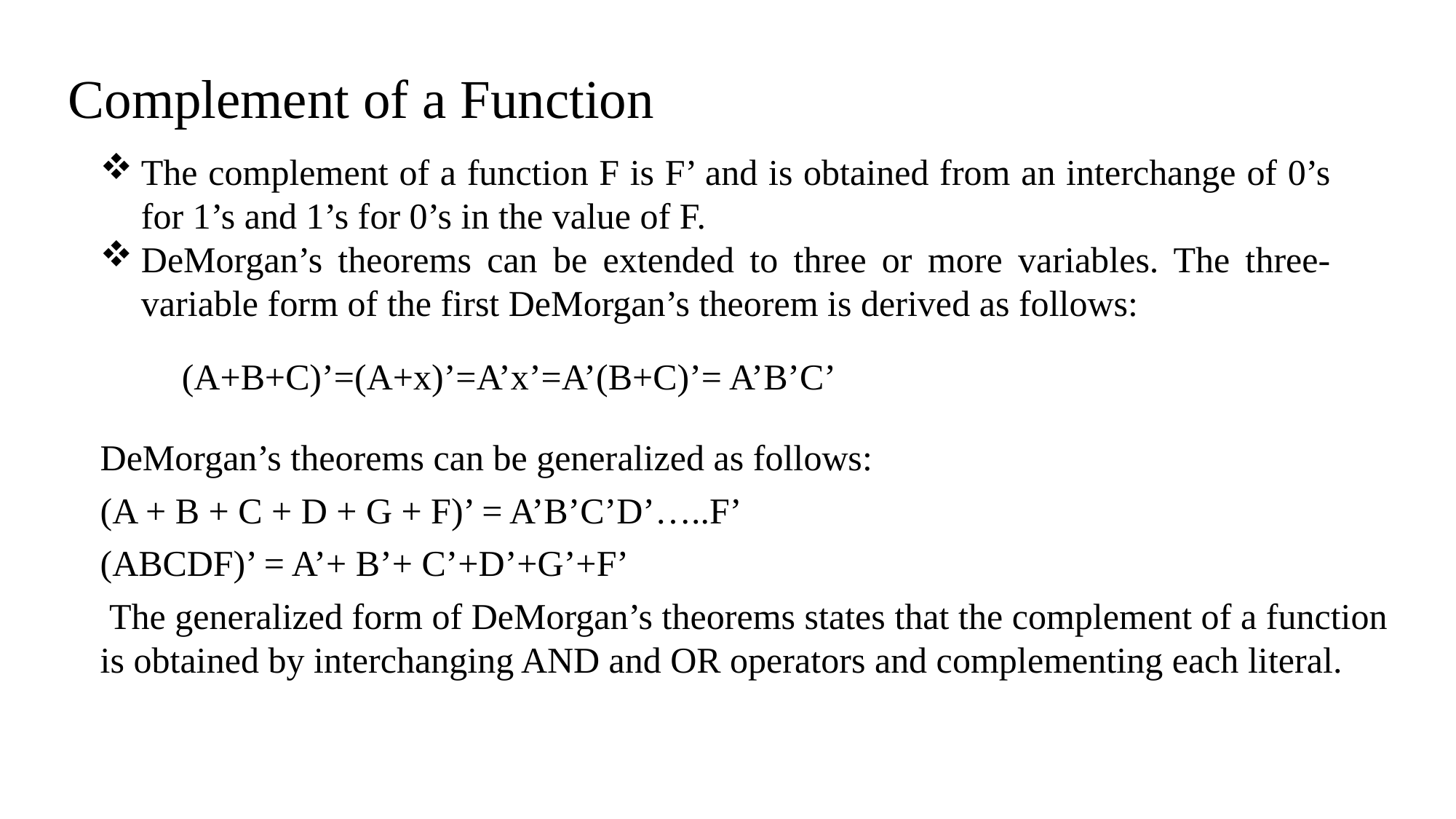

Complement of a Function
The complement of a function F is F’ and is obtained from an interchange of 0’s for 1’s and 1’s for 0’s in the value of F.
DeMorgan’s theorems can be extended to three or more variables. The three‐variable form of the first DeMorgan’s theorem is derived as follows:
(A+B+C)’=(A+x)’=A’x’=A’(B+C)’= A’B’C’
DeMorgan’s theorems can be generalized as follows:
(A + B + C + D + G + F)’ = A’B’C’D’…..F’
(ABCDF)’ = A’+ B’+ C’+D’+G’+F’
 The generalized form of DeMorgan’s theorems states that the complement of a function is obtained by interchanging AND and OR operators and complementing each literal.